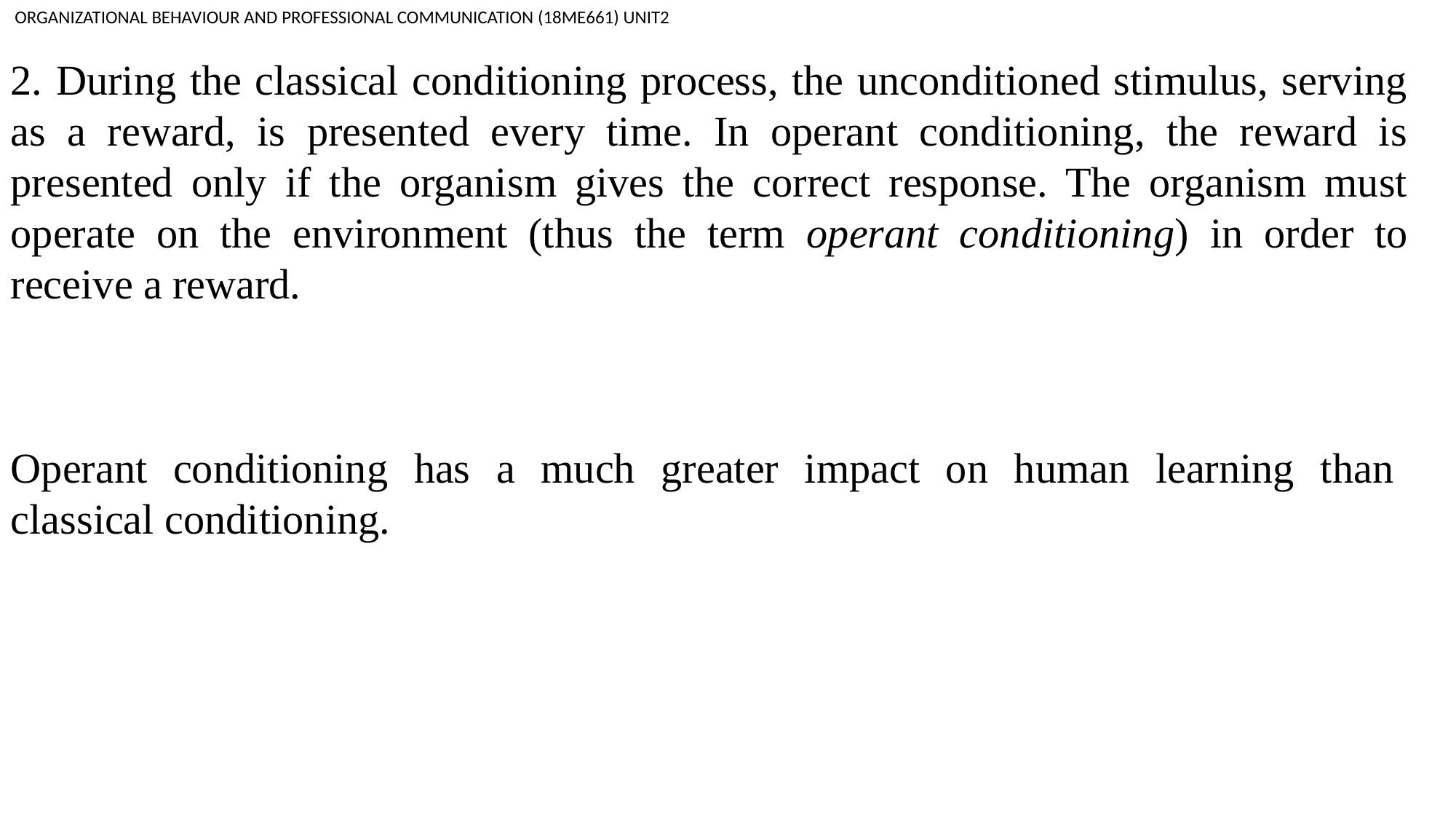

ORGANIZATIONAL BEHAVIOUR AND PROFESSIONAL COMMUNICATION (18ME661) UNIT2
2. During the classical conditioning process, the unconditioned stimulus, serving as a reward, is presented every time. In operant conditioning, the reward is presented only if the organism gives the correct response. The organism must operate on the environment (thus the term operant conditioning) in order to receive a reward.
Operant conditioning has a much greater impact on human learning than classical conditioning.